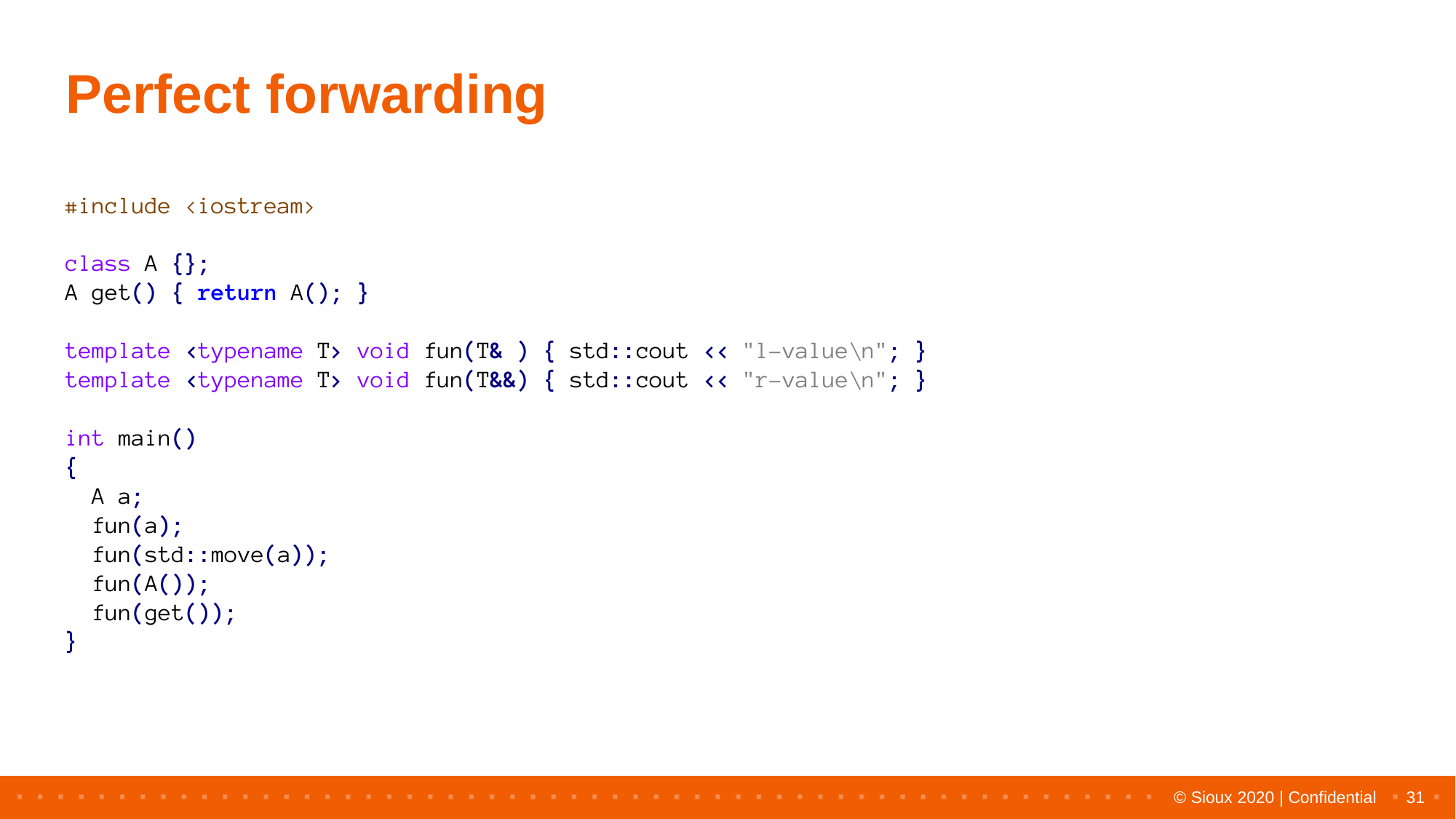

# Perfect forwarding
#include <iostream>
class A {};
A get() { return A(); }
template <typename T> void fun(T& ) { std::cout << "l-value\n"; }
template <typename T> void fun(T&&) { std::cout << "r-value\n"; }
int main()
{
  A a;
  fun(a);
  fun(std::move(a));
  fun(A());
  fun(get());
}
31
© Sioux 2020 | Confidential